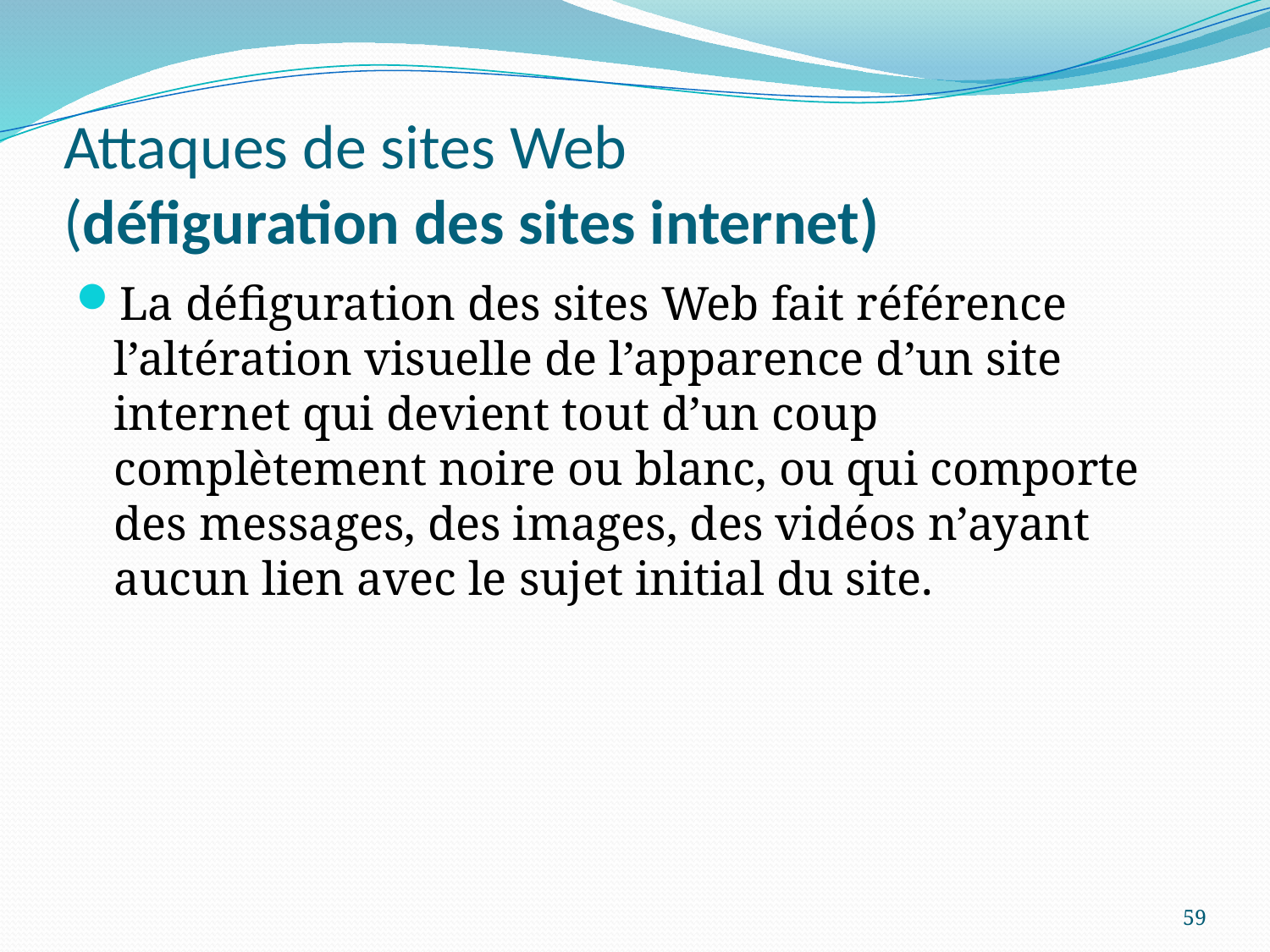

# Attaques de sites Web (défiguration des sites internet)
La défiguration des sites Web fait référence l’altération visuelle de l’apparence d’un site internet qui devient tout d’un coup complètement noire ou blanc, ou qui comporte des messages, des images, des vidéos n’ayant aucun lien avec le sujet initial du site.

59